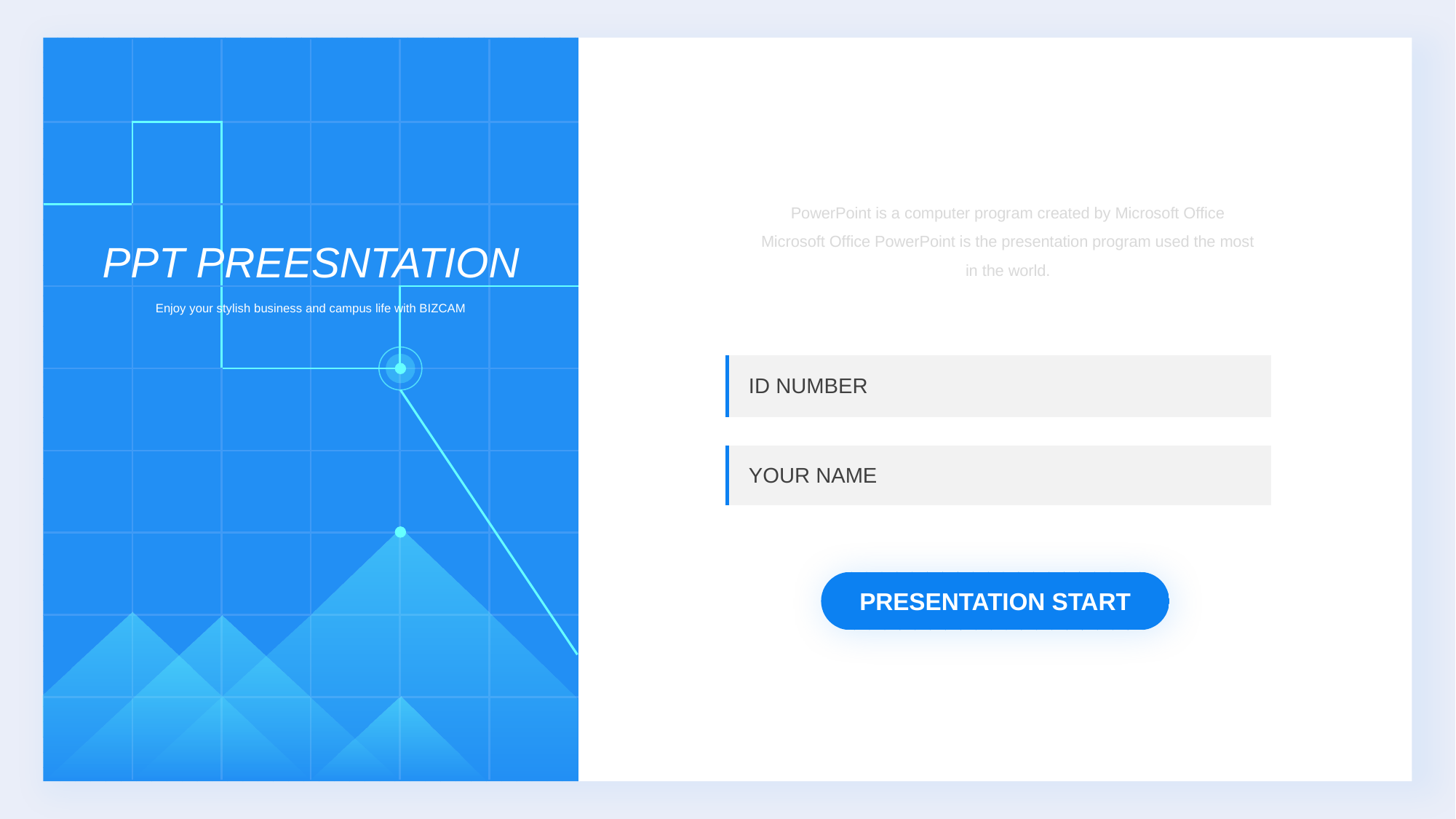

|  |  |  |  |  |  |
| --- | --- | --- | --- | --- | --- |
|  |  |  |  |  |  |
|  |  |  |  |  |  |
|  |  |  |  |  |  |
|  |  |  |  |  |  |
|  |  |  |  |  |  |
|  |  |  |  |  |  |
|  |  |  |  |  |  |
|  |  |  |  |  |  |
PowerPoint is a computer program created by Microsoft Office
Microsoft Office PowerPoint is the presentation program used the most in the world.
PPT PREESNTATION
Enjoy your stylish business and campus life with BIZCAM

| ID NUMBER |
| --- |
|  |
| YOUR NAME |

PRESENTATION START